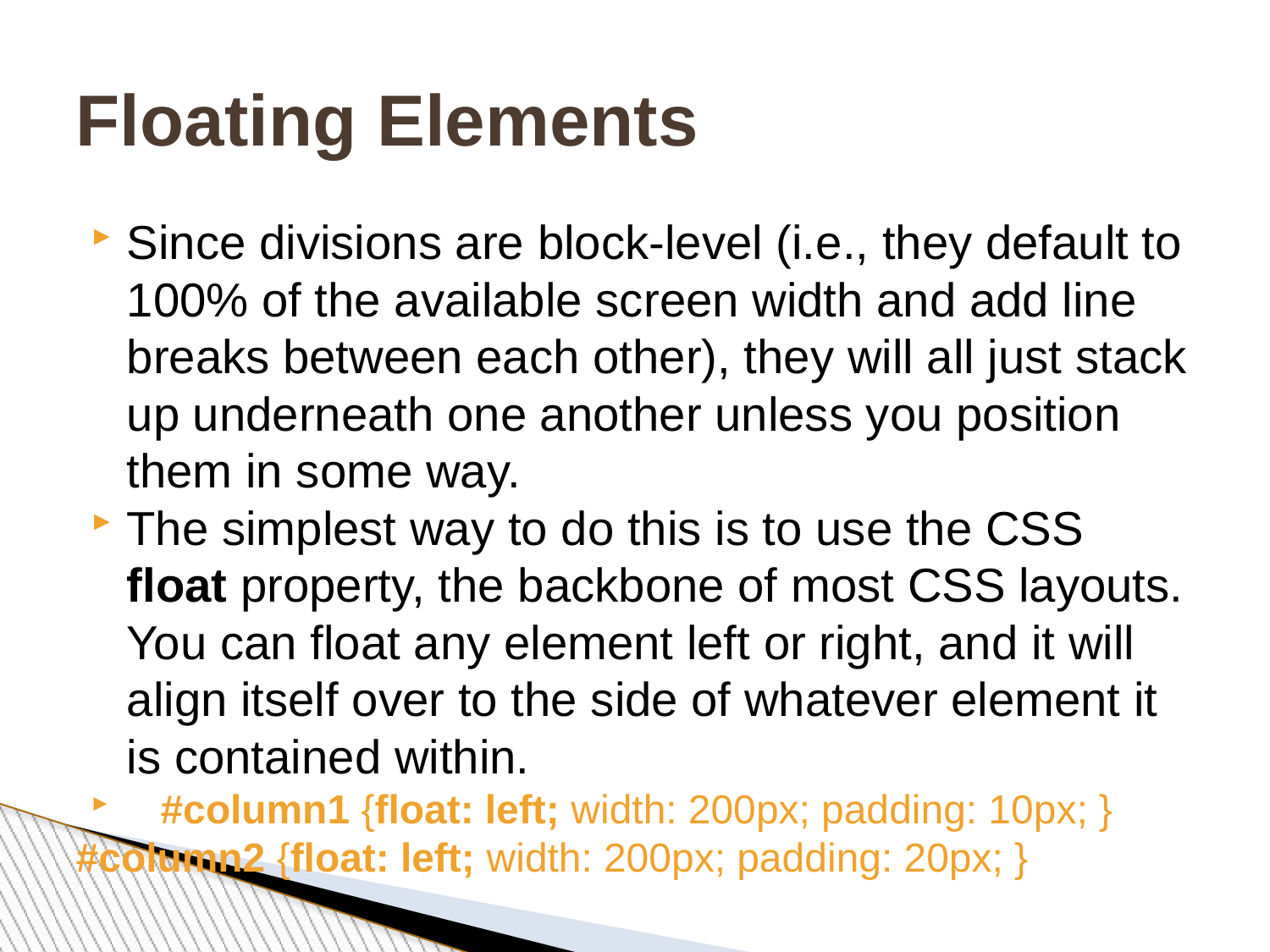

Floating Elements
Since divisions are block-level (i.e., they default to 100% of the available screen width and add line breaks between each other), they will all just stack up underneath one another unless you position them in some way.
The simplest way to do this is to use the CSS float property, the backbone of most CSS layouts. You can float any element left or right, and it will align itself over to the side of whatever element it is contained within.
   #column1 {float: left; width: 200px; padding: 10px; }
#column2 {float: left; width: 200px; padding: 20px; }